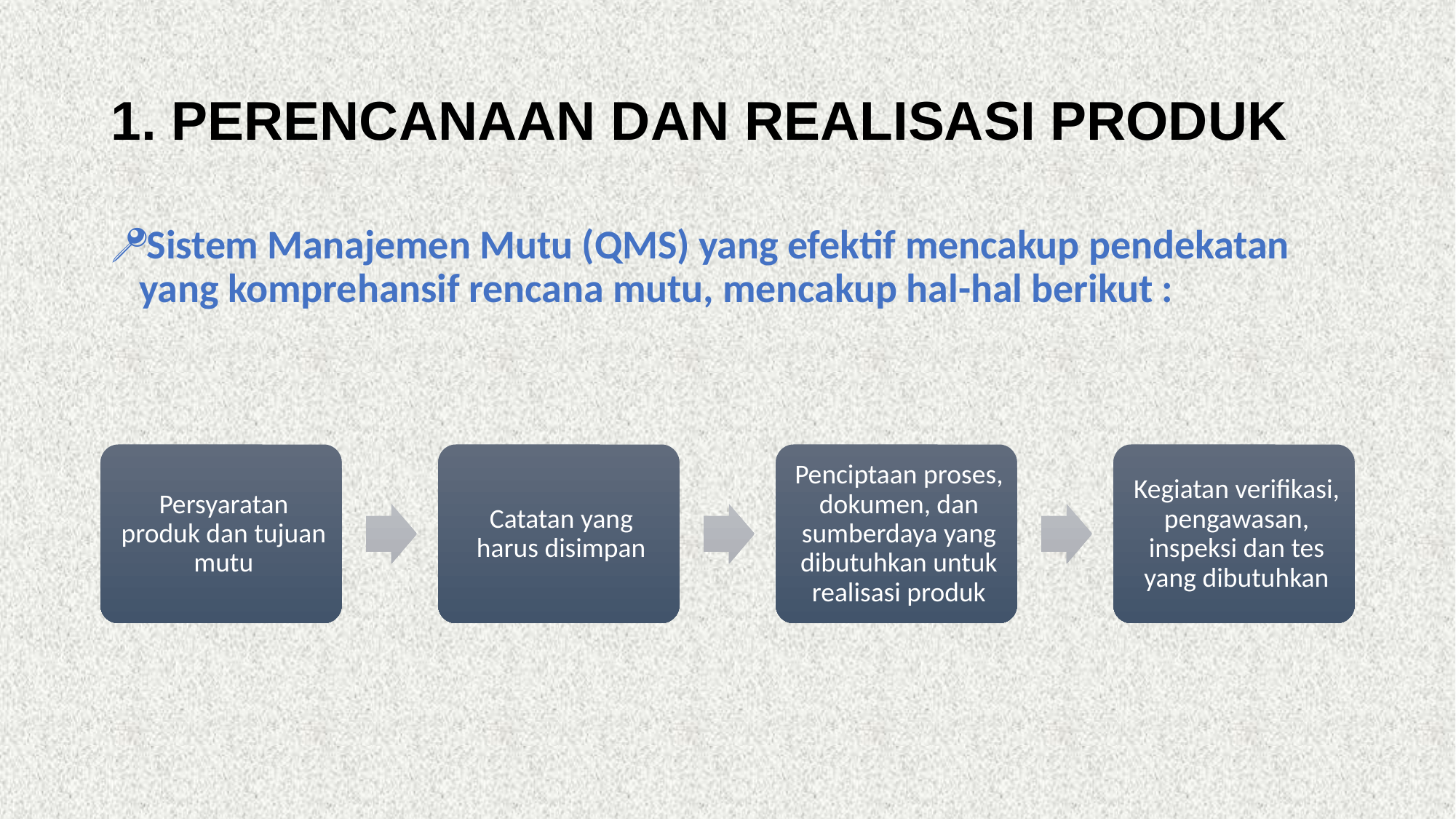

# 1. PERENCANAAN DAN REALISASI PRODUK
Sistem Manajemen Mutu (QMS) yang efektif mencakup pendekatan yang komprehansif rencana mutu, mencakup hal-hal berikut :

Persyaratan produk dan tujuan mutu

Catatan yang harus disimpan

Penciptaan proses, dokumen, dan sumberdaya yang dibutuhkan untuk realisasi produk

Kegiatan verifikasi, pengawasan, inspeksi dan tes yang dibutuhkan